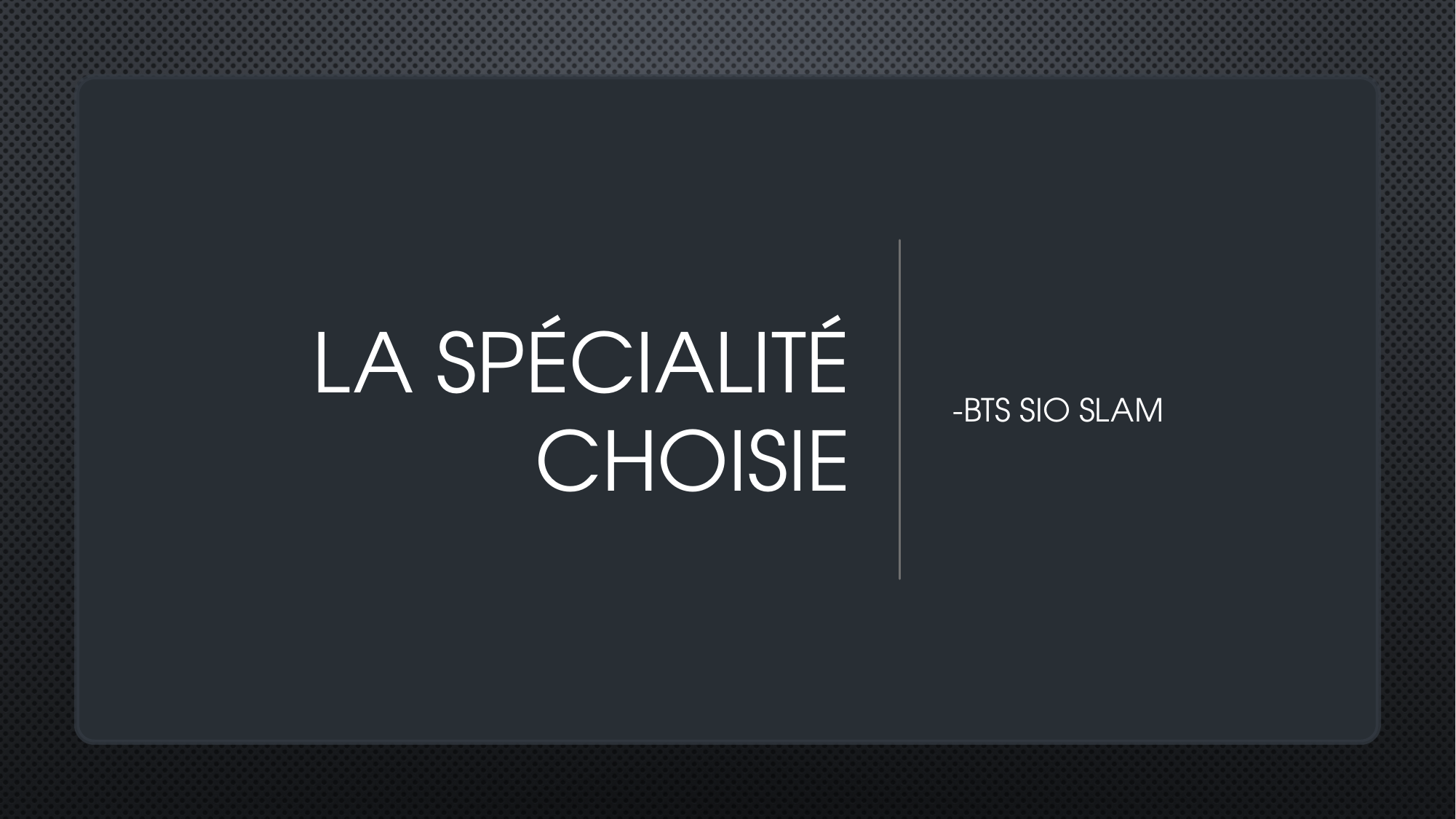

# La spécialité Choisie
-BTS SIO SLAM